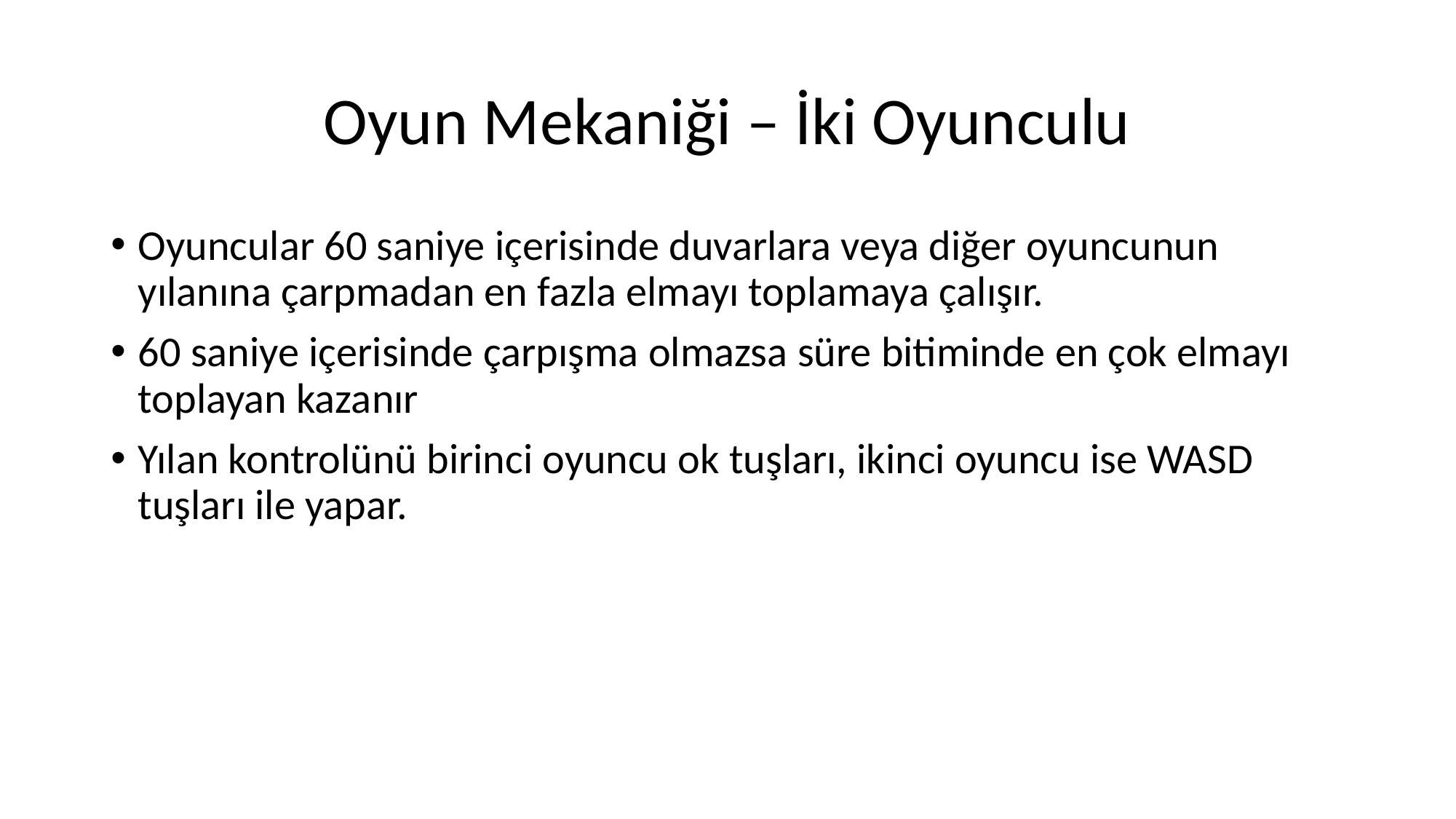

# Oyun Mekaniği – İki Oyunculu
Oyuncular 60 saniye içerisinde duvarlara veya diğer oyuncunun yılanına çarpmadan en fazla elmayı toplamaya çalışır.
60 saniye içerisinde çarpışma olmazsa süre bitiminde en çok elmayı toplayan kazanır
Yılan kontrolünü birinci oyuncu ok tuşları, ikinci oyuncu ise WASD tuşları ile yapar.